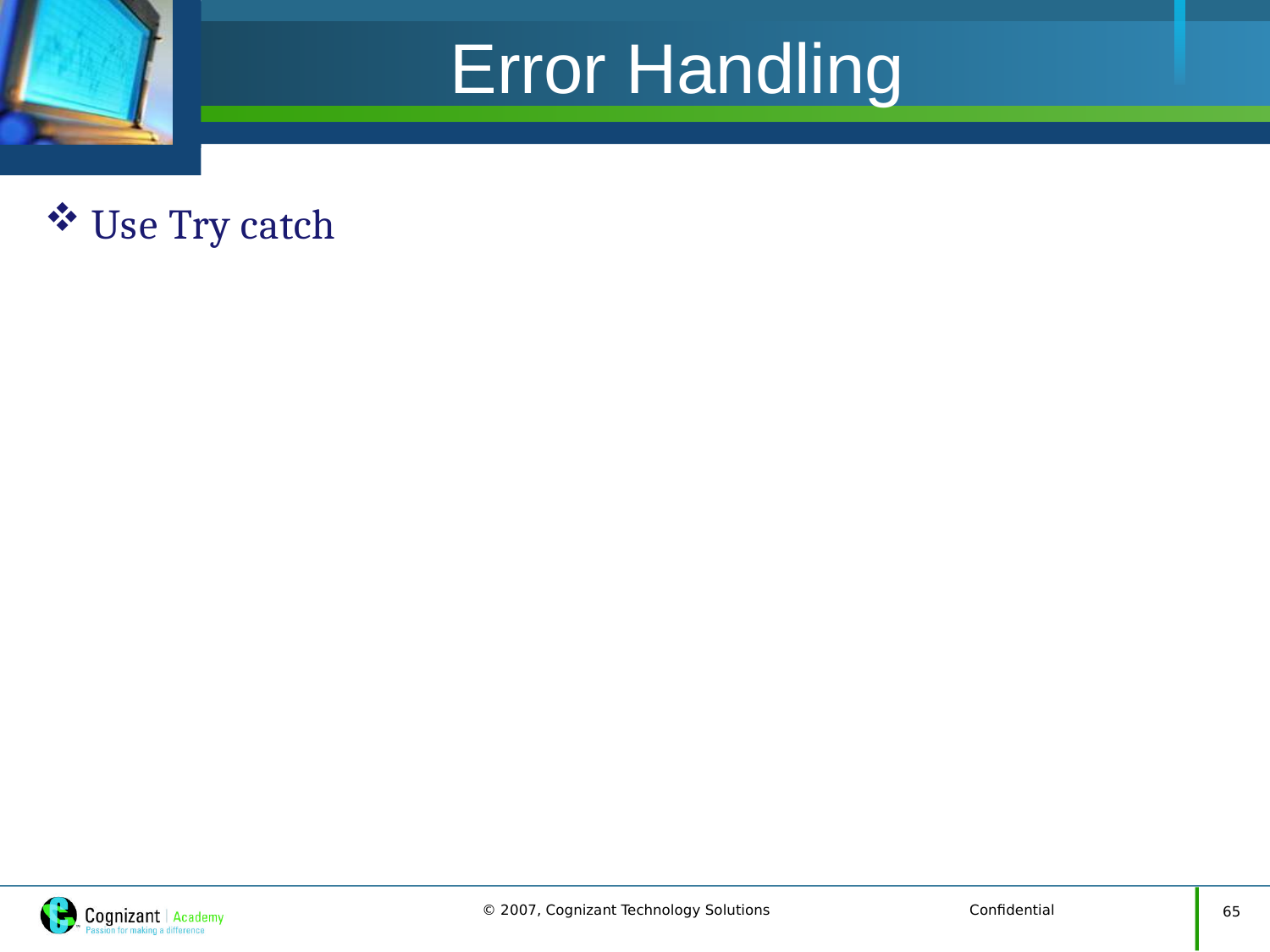

# Error Handling
Use Try catch

65